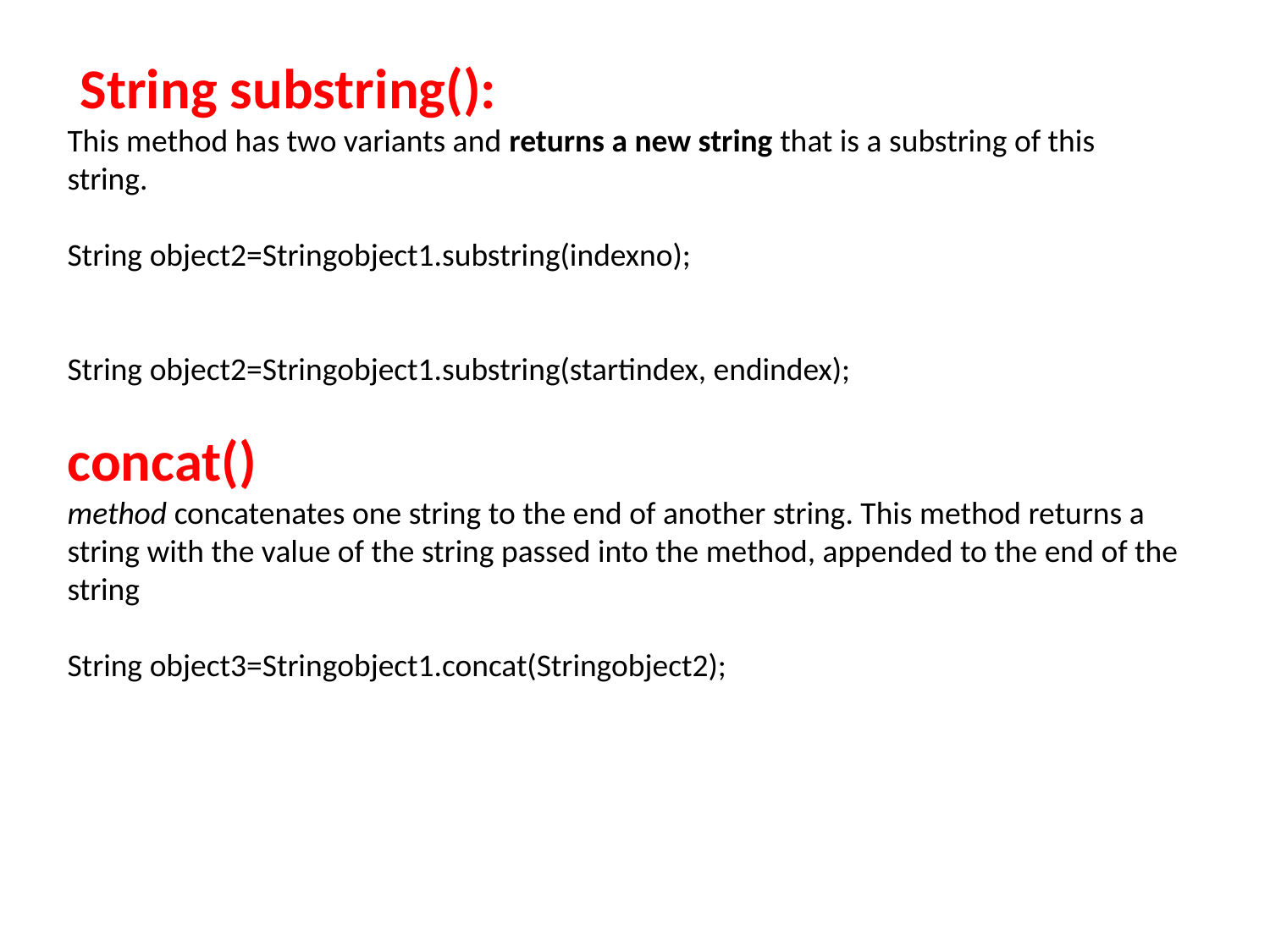

String substring():
This method has two variants and returns a new string that is a substring of this string.

String object2=Stringobject1.substring(indexno);

String object2=Stringobject1.substring(startindex, endindex);

concat()
method concatenates one string to the end of another string. This method returns a string with the value of the string passed into the method, appended to the end of the string

String object3=Stringobject1.concat(Stringobject2);